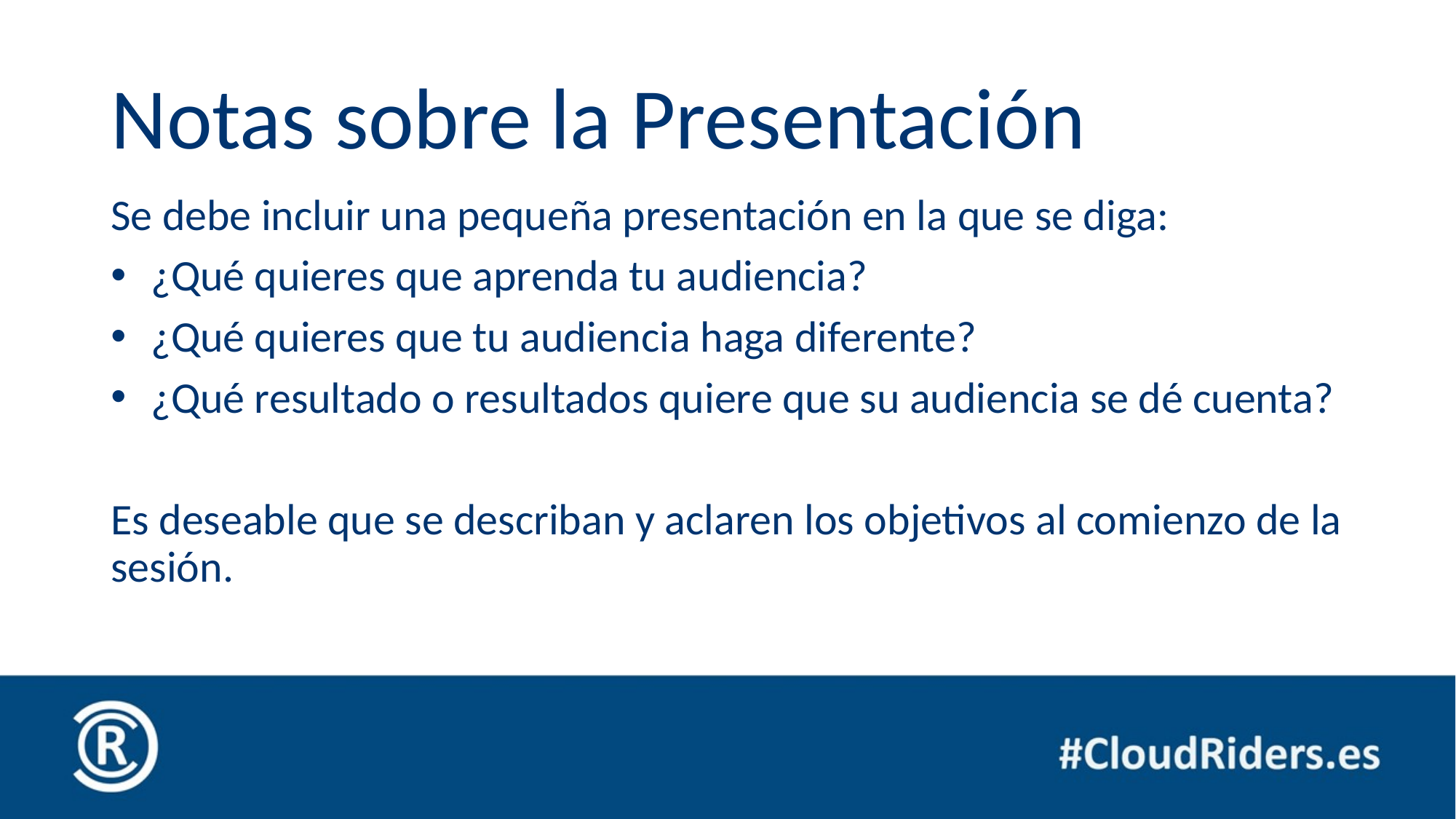

# Notas sobre la Presentación
Se debe incluir una pequeña presentación en la que se diga:
¿Qué quieres que aprenda tu audiencia?
¿Qué quieres que tu audiencia haga diferente?
¿Qué resultado o resultados quiere que su audiencia se dé cuenta?

Es deseable que se describan y aclaren los objetivos al comienzo de la sesión.